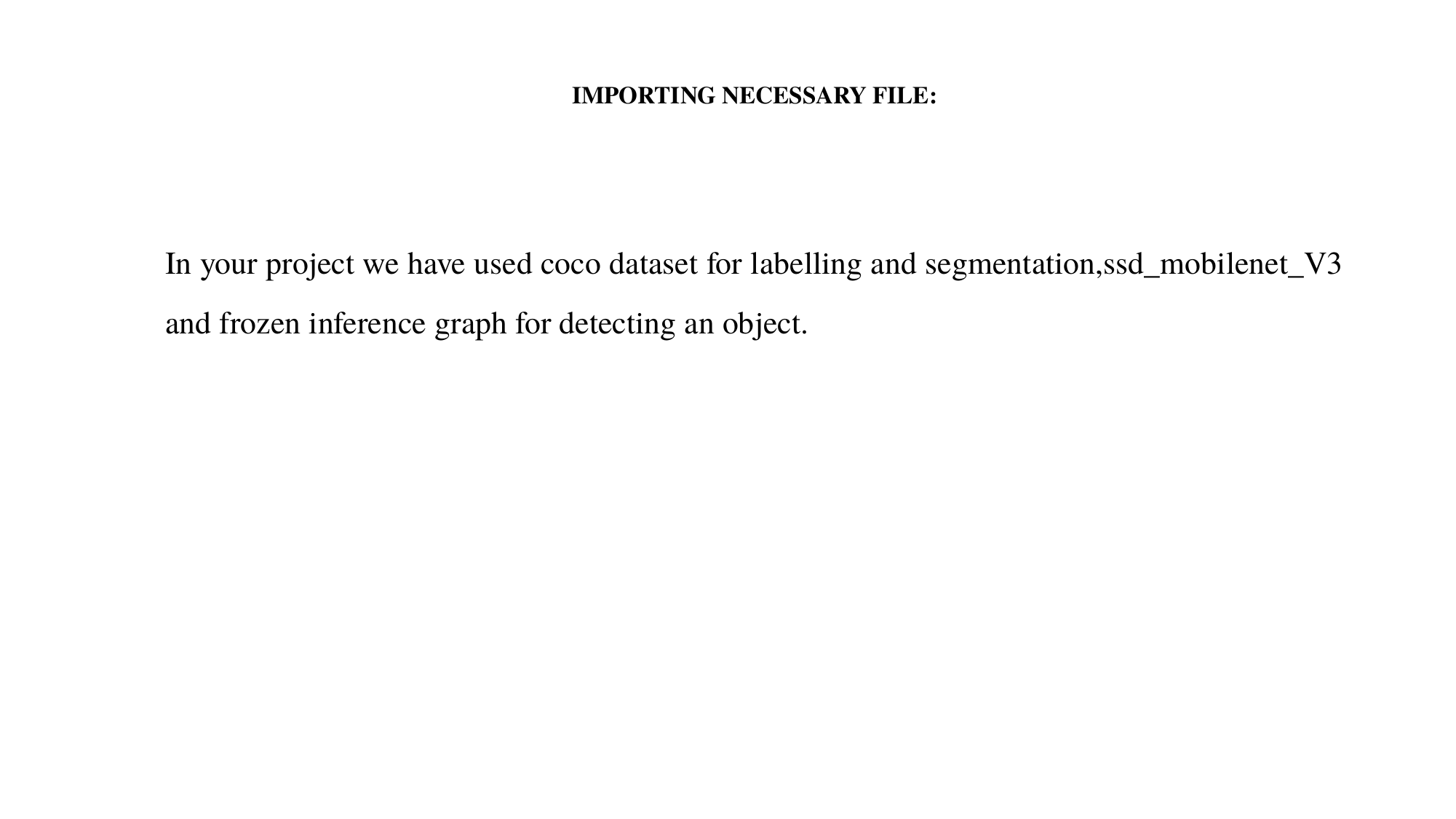

# IMPORTING NECESSARY FILE:

In your project we have used coco dataset for labelling and segmentation,ssd_mobilenet_V3 and frozen inference graph for detecting an object.